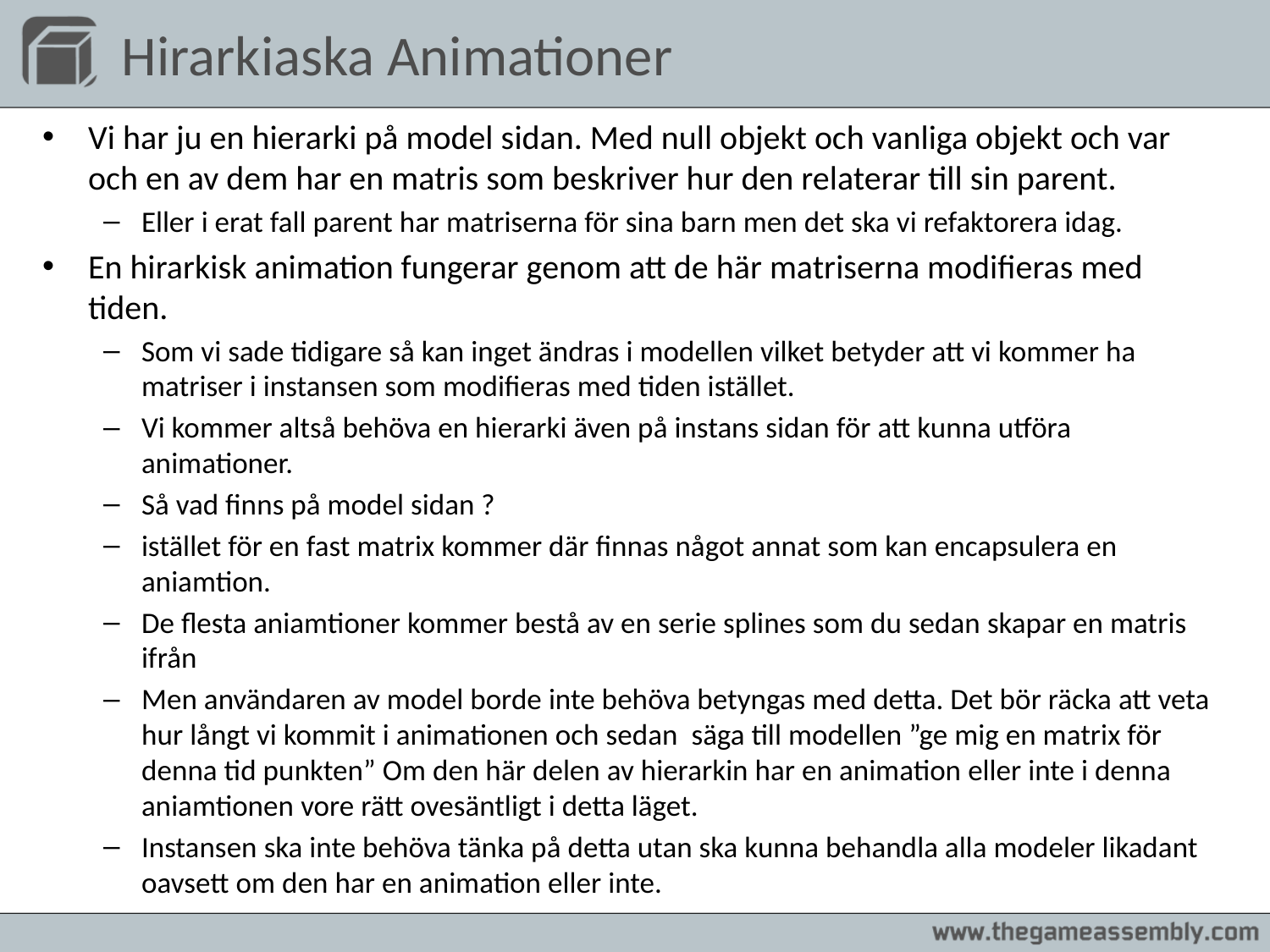

# Hirarkiaska Animationer
Vi har ju en hierarki på model sidan. Med null objekt och vanliga objekt och var och en av dem har en matris som beskriver hur den relaterar till sin parent.
Eller i erat fall parent har matriserna för sina barn men det ska vi refaktorera idag.
En hirarkisk animation fungerar genom att de här matriserna modifieras med tiden.
Som vi sade tidigare så kan inget ändras i modellen vilket betyder att vi kommer ha matriser i instansen som modifieras med tiden istället.
Vi kommer altså behöva en hierarki även på instans sidan för att kunna utföra animationer.
Så vad finns på model sidan ?
istället för en fast matrix kommer där finnas något annat som kan encapsulera en aniamtion.
De flesta aniamtioner kommer bestå av en serie splines som du sedan skapar en matris ifrån
Men användaren av model borde inte behöva betyngas med detta. Det bör räcka att veta hur långt vi kommit i animationen och sedan  säga till modellen ”ge mig en matrix för denna tid punkten” Om den här delen av hierarkin har en animation eller inte i denna aniamtionen vore rätt ovesäntligt i detta läget.
Instansen ska inte behöva tänka på detta utan ska kunna behandla alla modeler likadant oavsett om den har en animation eller inte.